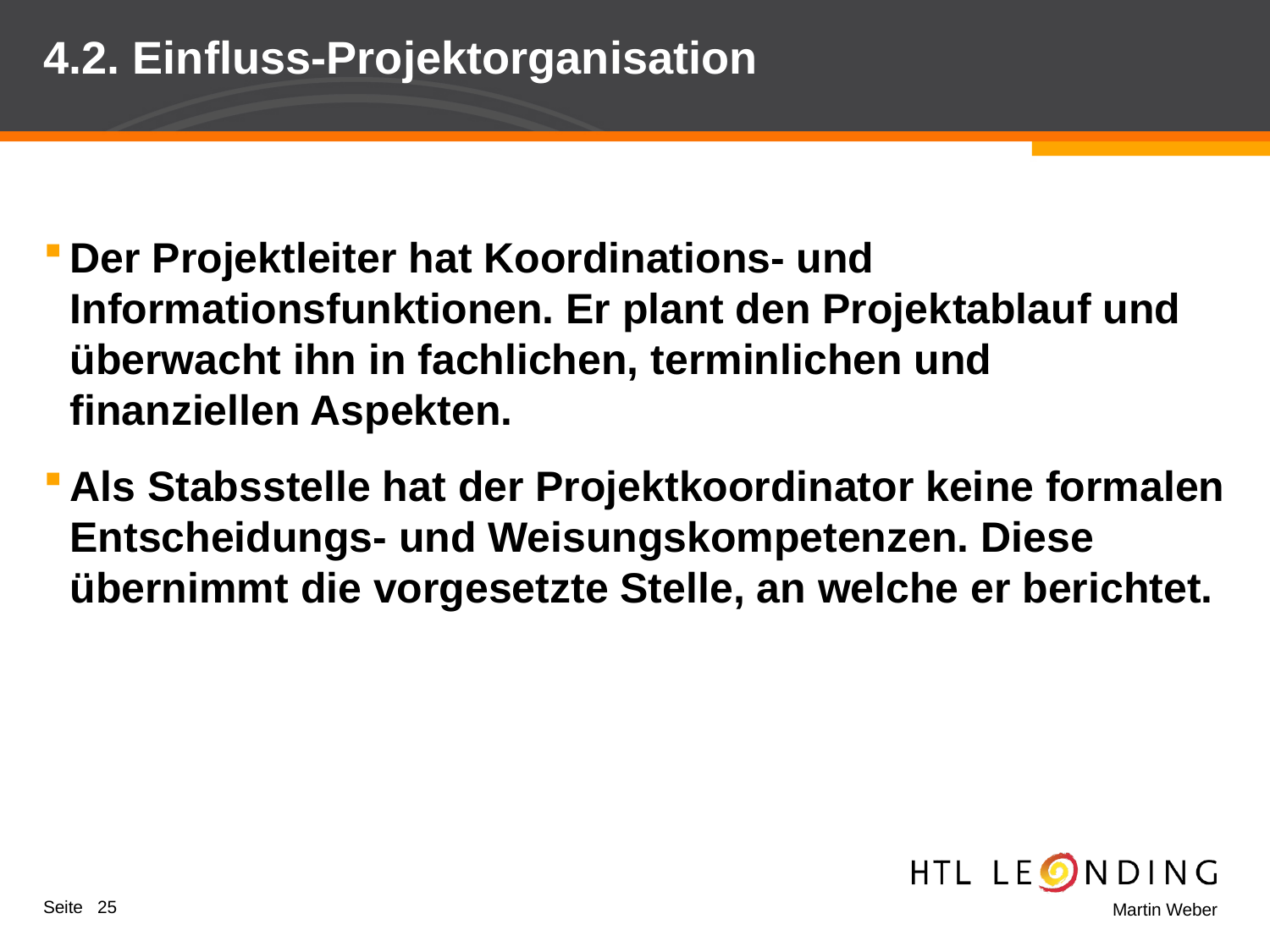

# 4.2. Einfluss-Projektorganisation
Der Projektleiter hat Koordinations- und Informationsfunktionen. Er plant den Projek­tablauf und überwacht ihn in fachlichen, terminlichen und finanziellen Aspekten.
Als Stabsstelle hat der Projektkoordinator keine formalen Entscheidungs- und Weisungskompetenzen. Diese übernimmt die vorgesetzte Stelle, an welche er berichtet.

Seite   25